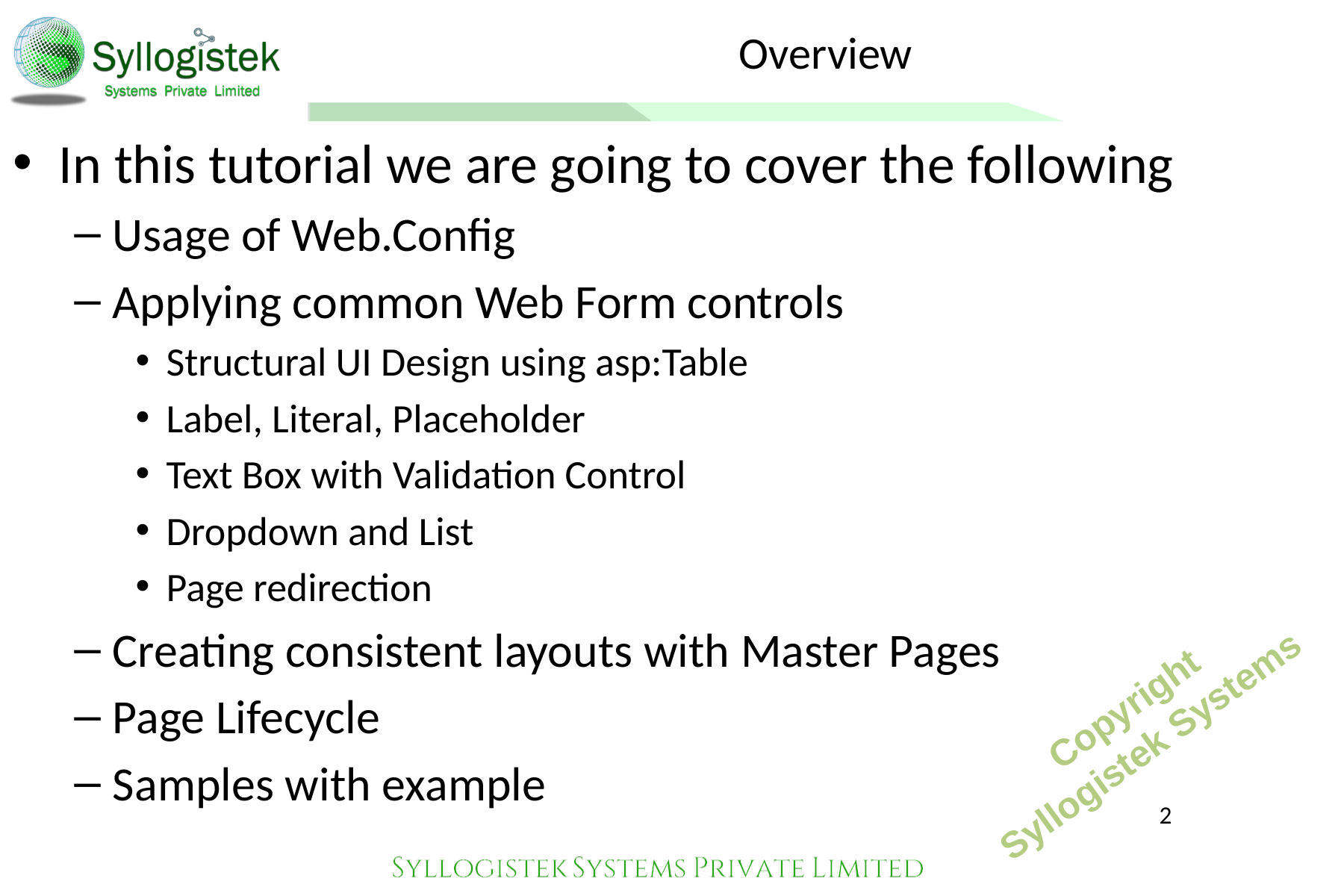

# Overview
In this tutorial we are going to cover the following
Usage of Web.Config
Applying common Web Form controls
Structural UI Design using asp:Table
Label, Literal, Placeholder
Text Box with Validation Control
Dropdown and List
Page redirection
Creating consistent layouts with Master Pages
Page Lifecycle
Samples with example
2